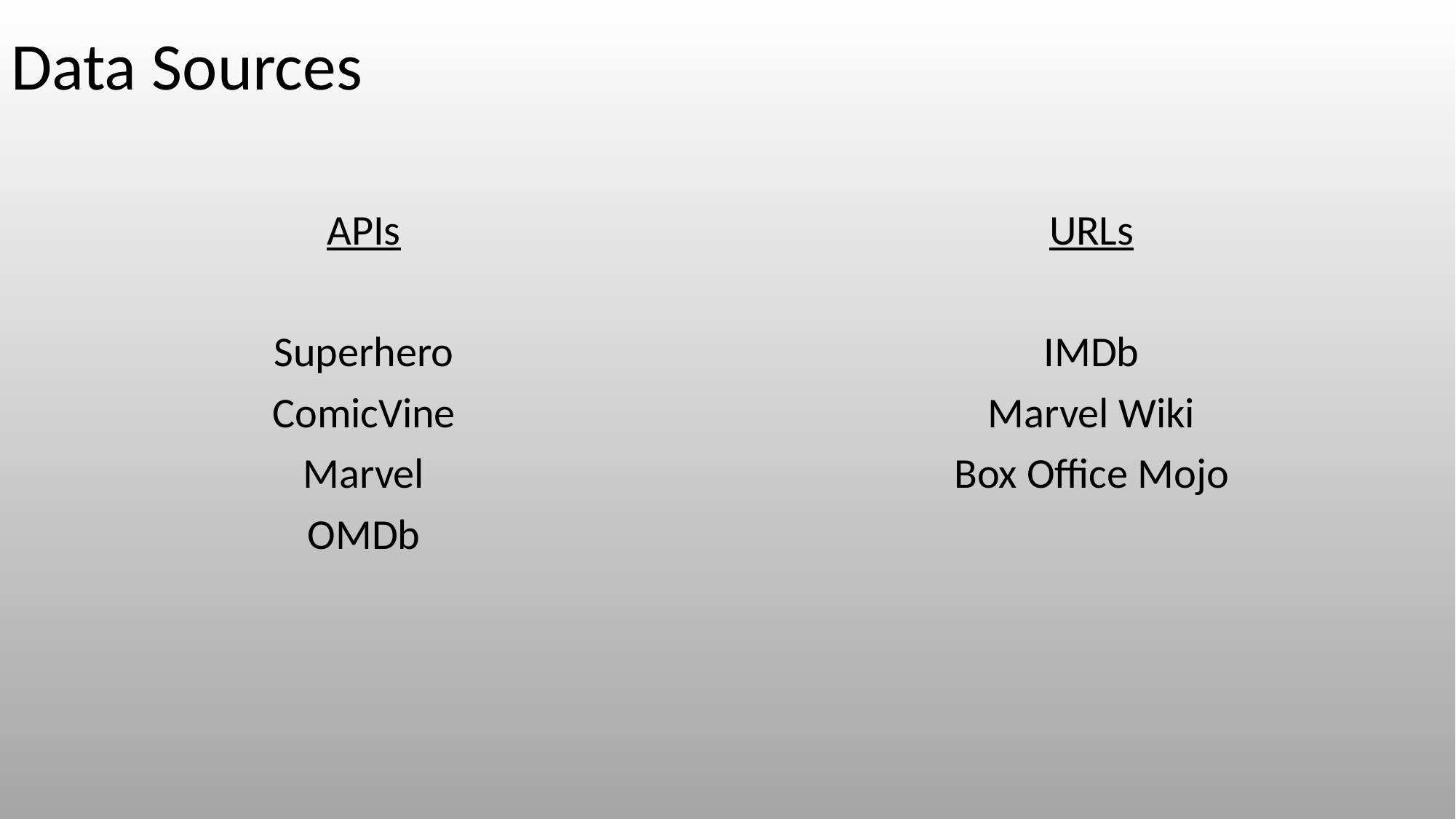

Data Sources

APIs

Superhero
ComicVine
Marvel
OMDb

URLs

IMDb
Marvel Wiki
Box Office Mojo